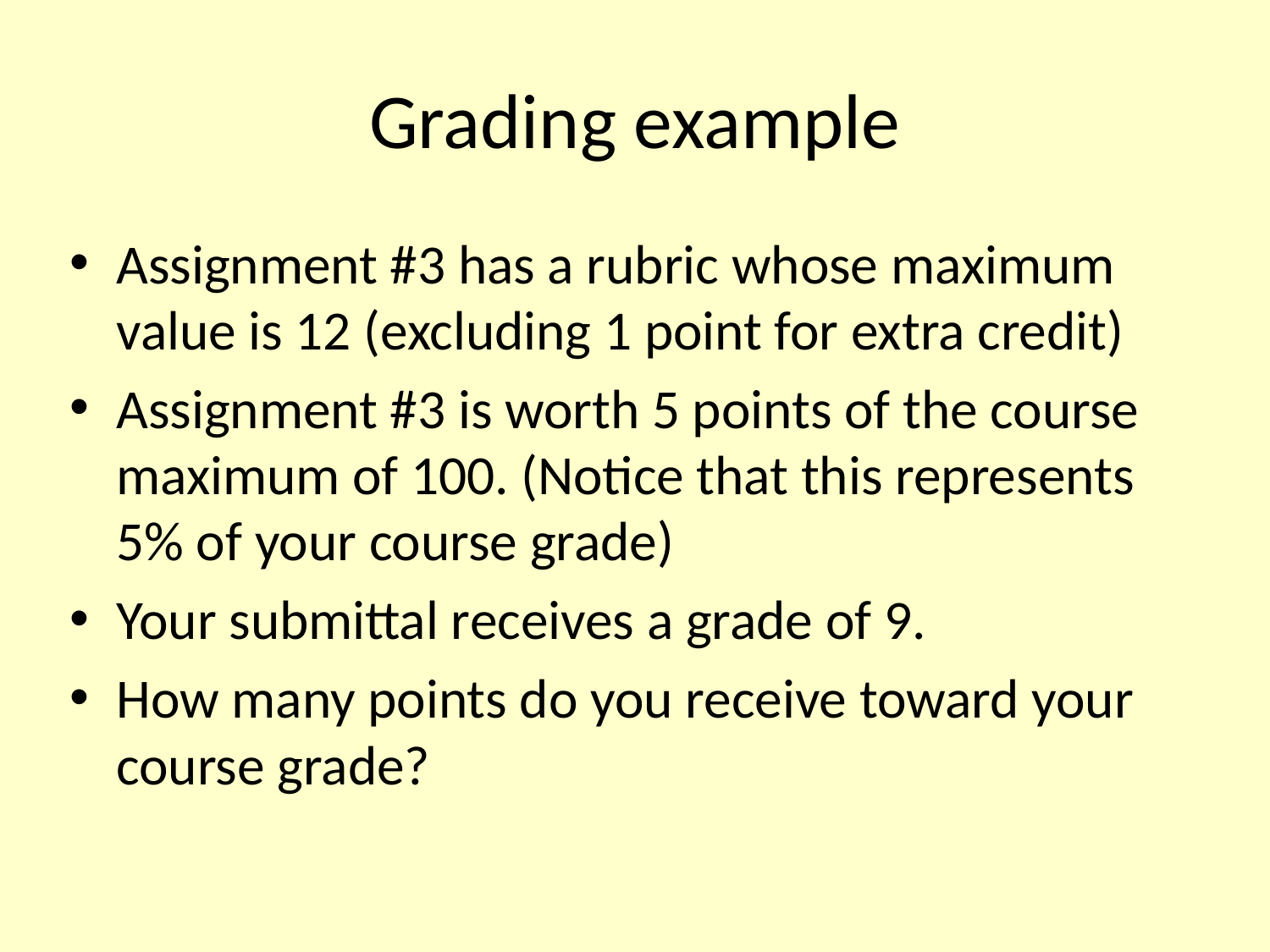

# Grading example
Assignment #3 has a rubric whose maximum value is 12 (excluding 1 point for extra credit)
Assignment #3 is worth 5 points of the course maximum of 100. (Notice that this represents 5% of your course grade)
Your submittal receives a grade of 9.
How many points do you receive toward your course grade?